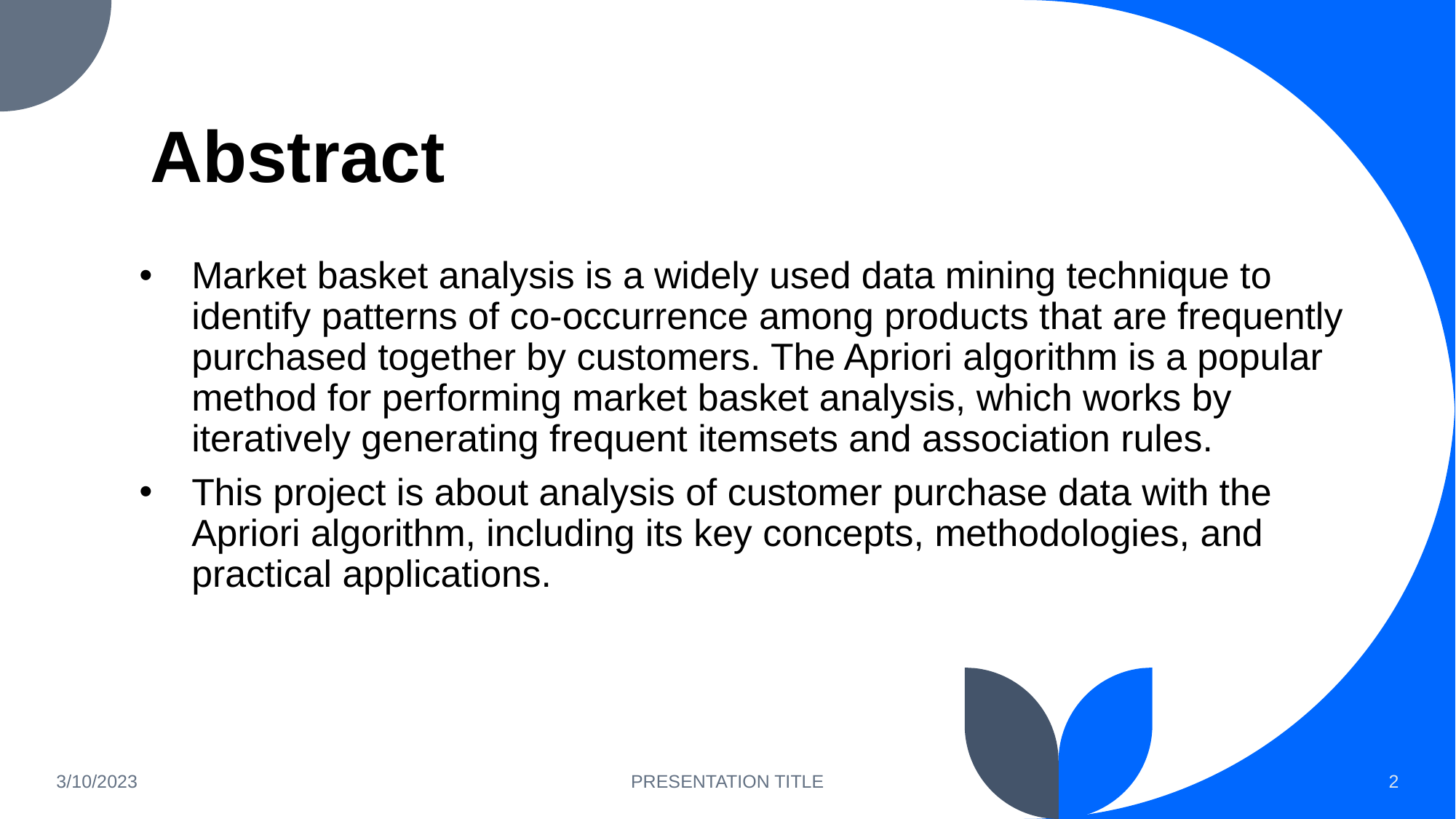

# Abstract
Market basket analysis is a widely used data mining technique to identify patterns of co-occurrence among products that are frequently purchased together by customers. The Apriori algorithm is a popular method for performing market basket analysis, which works by iteratively generating frequent itemsets and association rules.
This project is about analysis of customer purchase data with the Apriori algorithm, including its key concepts, methodologies, and practical applications.
3/10/2023
PRESENTATION TITLE
2